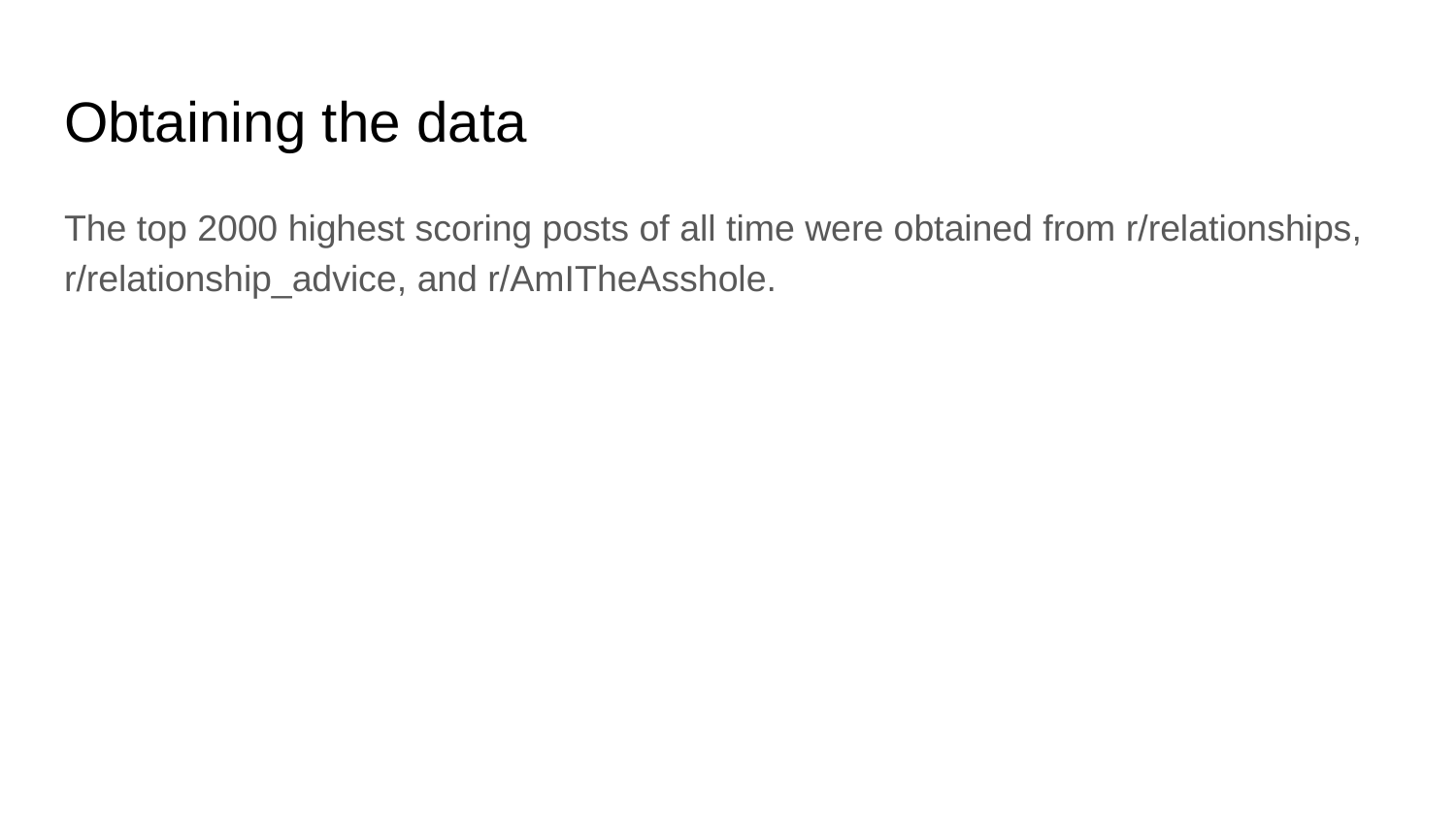

# Obtaining the data
The top 2000 highest scoring posts of all time were obtained from r/relationships, r/relationship_advice, and r/AmITheAsshole.